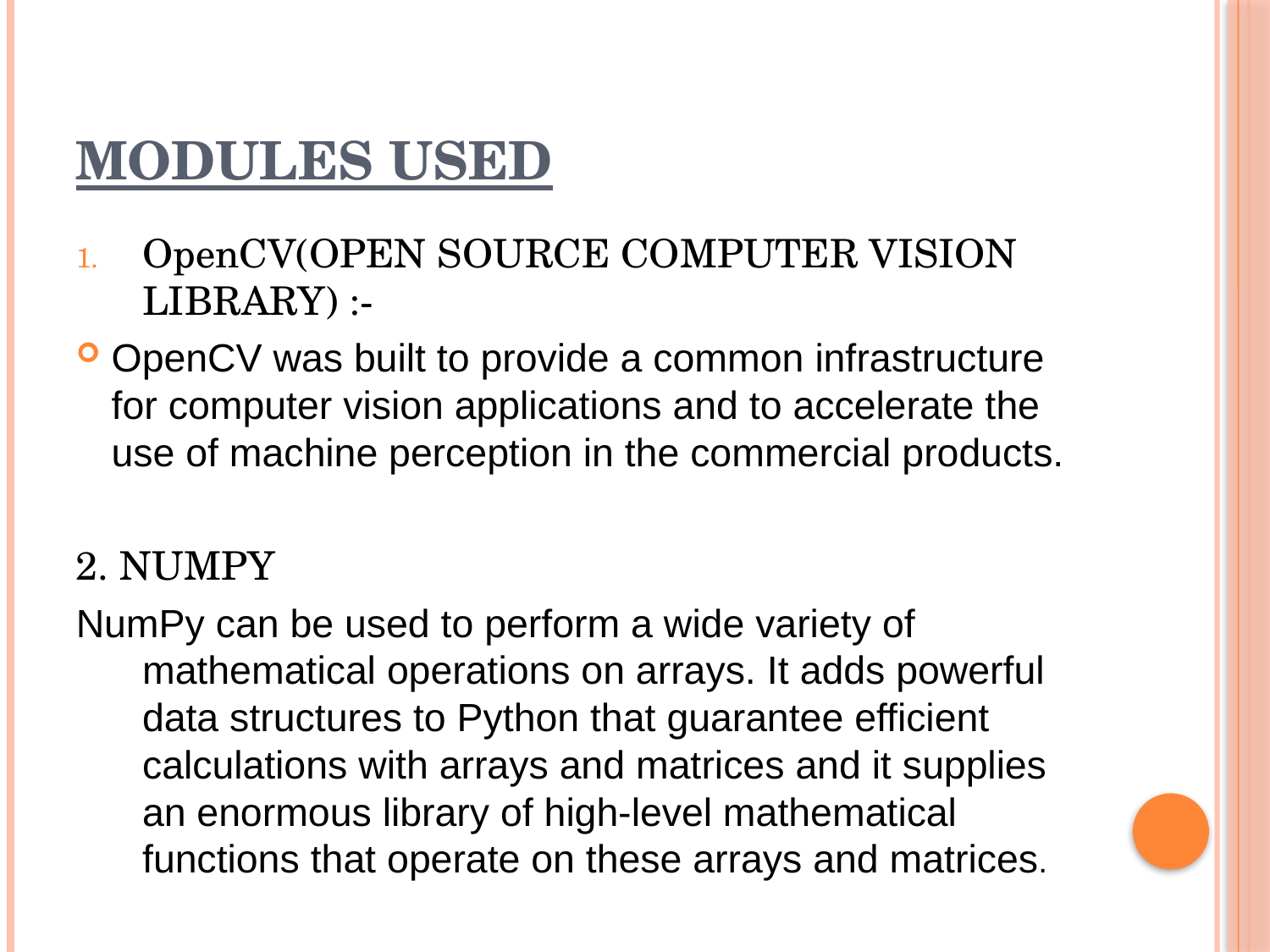

# Modules Used
OpenCV(OPEN SOURCE COMPUTER VISION LIBRARY) :-
OpenCV was built to provide a common infrastructure for computer vision applications and to accelerate the use of machine perception in the commercial products.

2. NUMPY
NumPy can be used to perform a wide variety of mathematical operations on arrays. It adds powerful data structures to Python that guarantee efficient calculations with arrays and matrices and it supplies an enormous library of high-level mathematical functions that operate on these arrays and matrices.